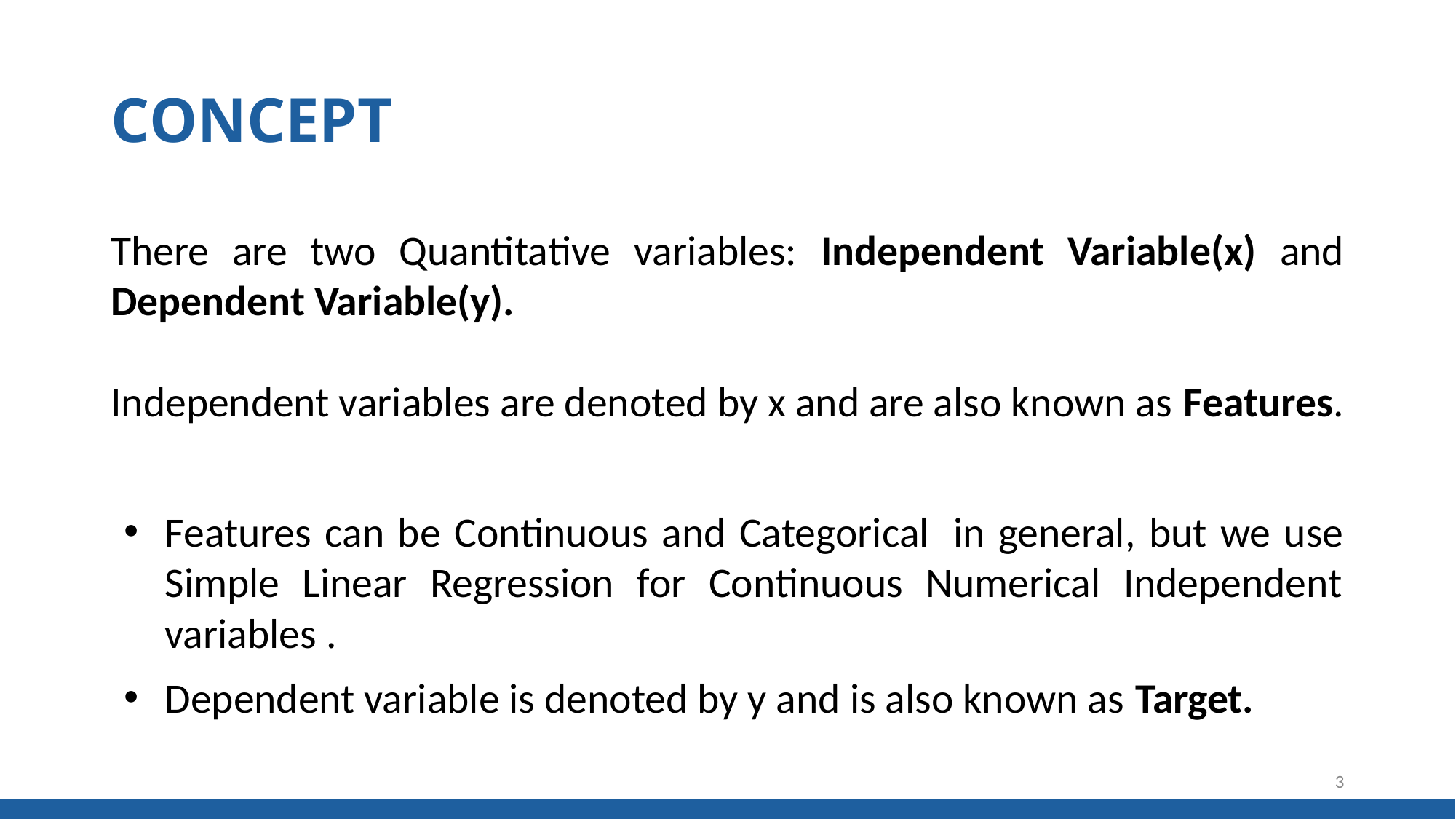

# CONCEPT

There are two Quantitative variables: Independent Variable(x) and Dependent Variable(y).

Independent variables are denoted by x and are also known as Features.

Features can be Continuous and Categorical  in general, but we use Simple Linear Regression for Continuous Numerical Independent variables .
Dependent variable is denoted by y and is also known as Target.

3